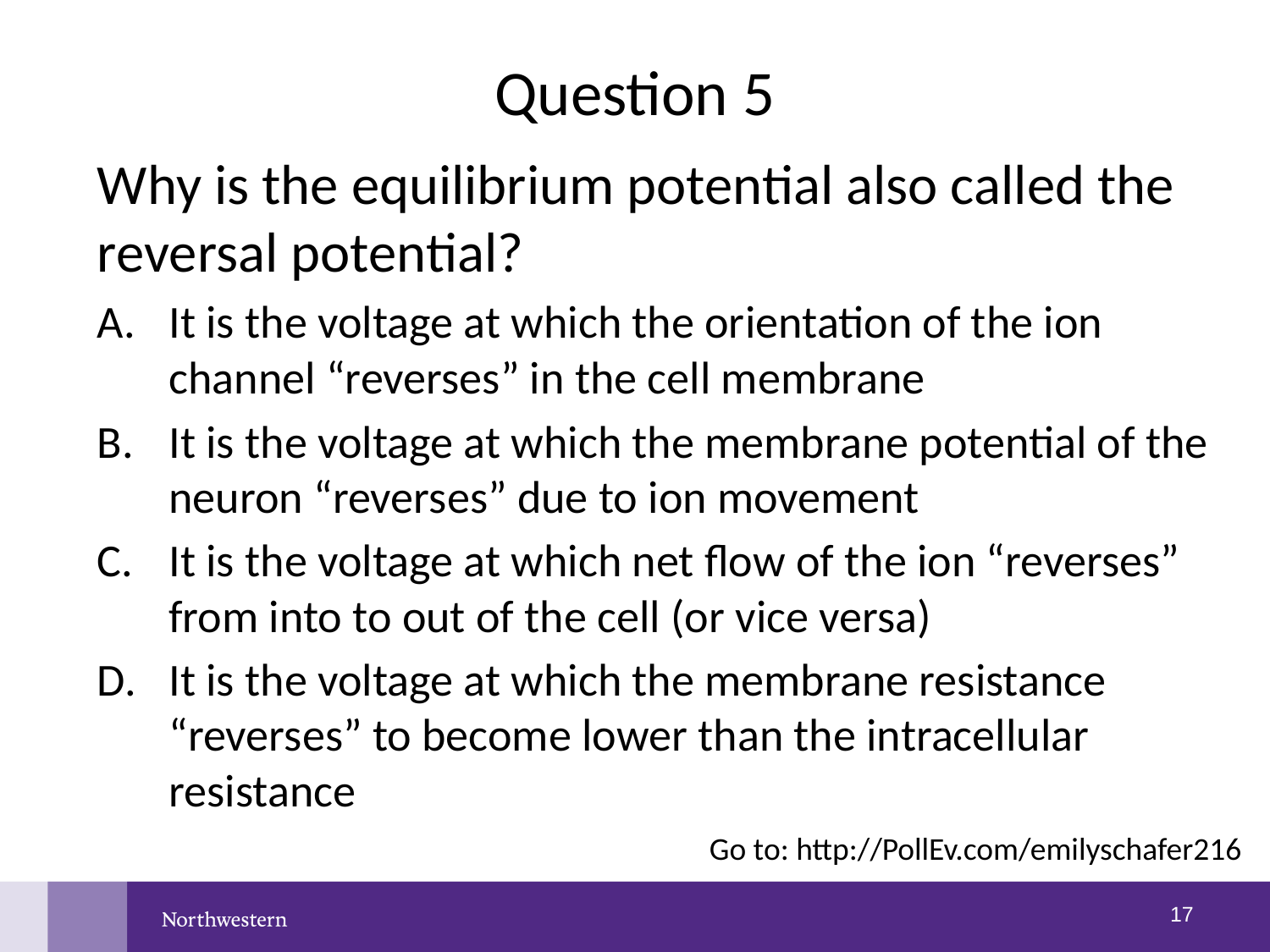

# Question 5
Why is the equilibrium potential also called the reversal potential?
It is the voltage at which the orientation of the ion channel “reverses” in the cell membrane
It is the voltage at which the membrane potential of the neuron “reverses” due to ion movement
It is the voltage at which net flow of the ion “reverses” from into to out of the cell (or vice versa)
It is the voltage at which the membrane resistance “reverses” to become lower than the intracellular resistance

Go to: http://PollEv.com/emilyschafer216
17